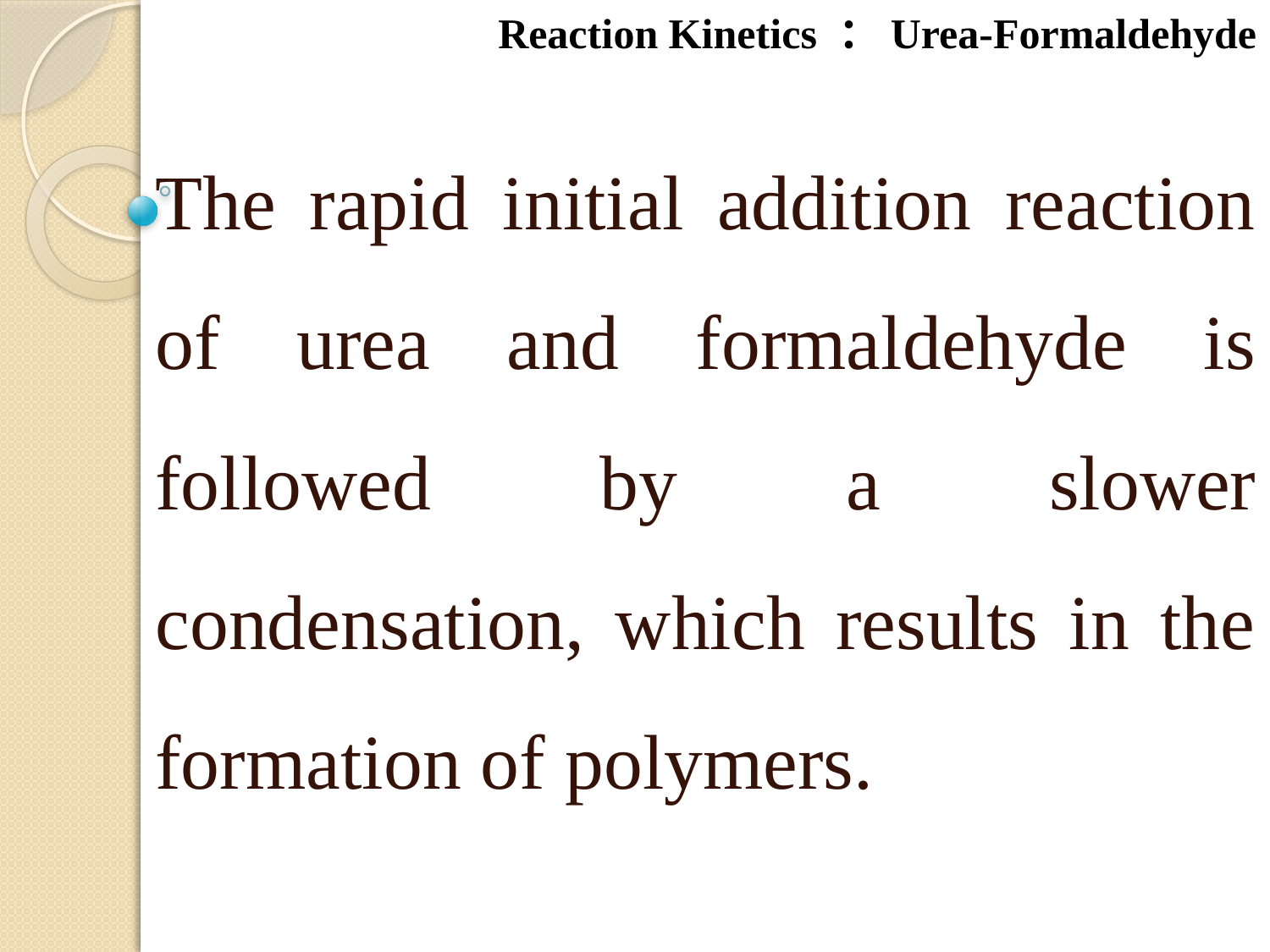

Reaction Kinetics ：Urea-Formaldehyde
The rapid initial addition reaction of urea and formaldehyde is followed by a slower condensation, which results in the formation of polymers.